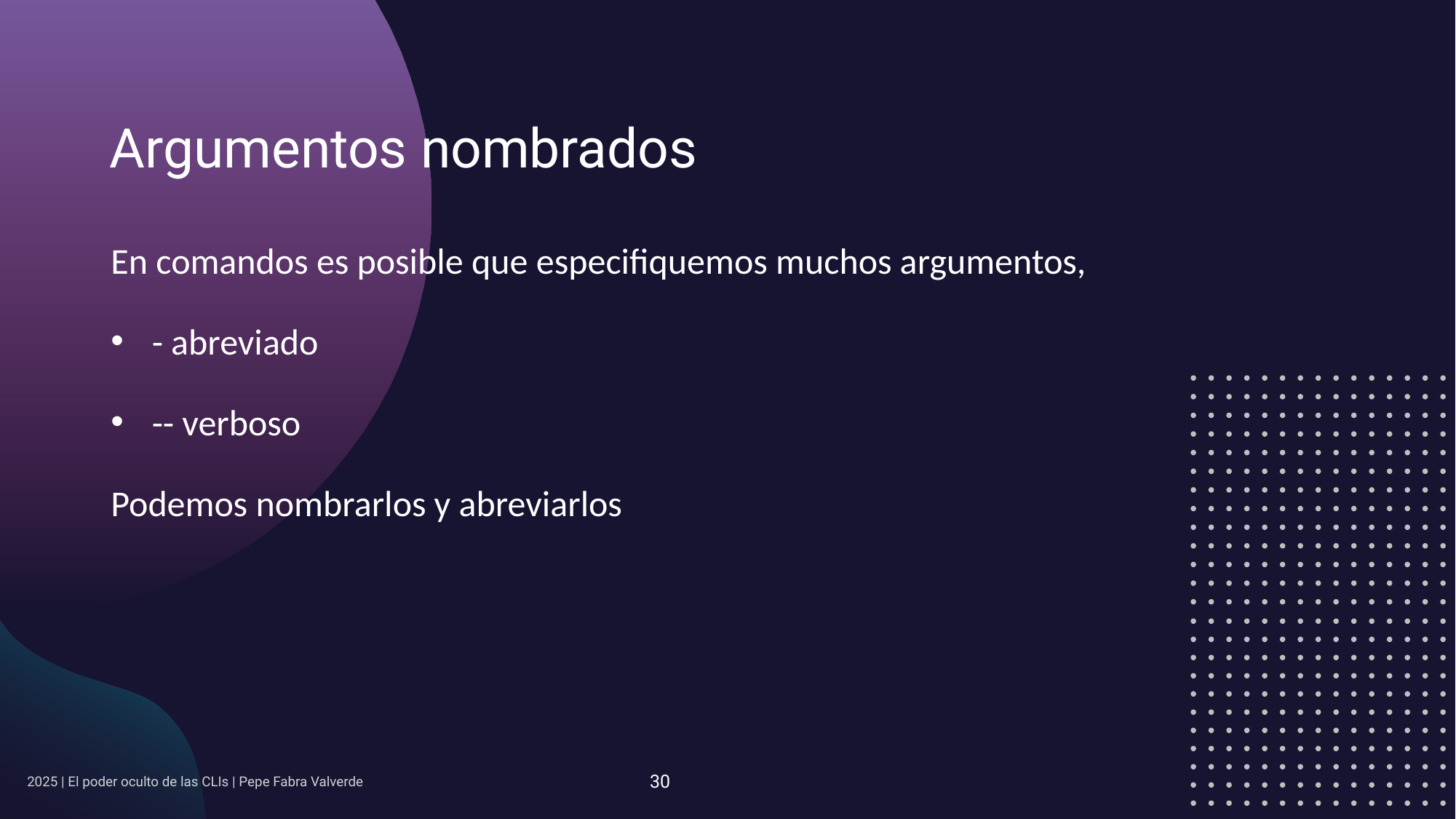

# Argumentos nombrados
En comandos es posible que especifiquemos muchos argumentos,
- abreviado
-- verboso
Podemos nombrarlos y abreviarlos
2025 | El poder oculto de las CLIs | Pepe Fabra Valverde